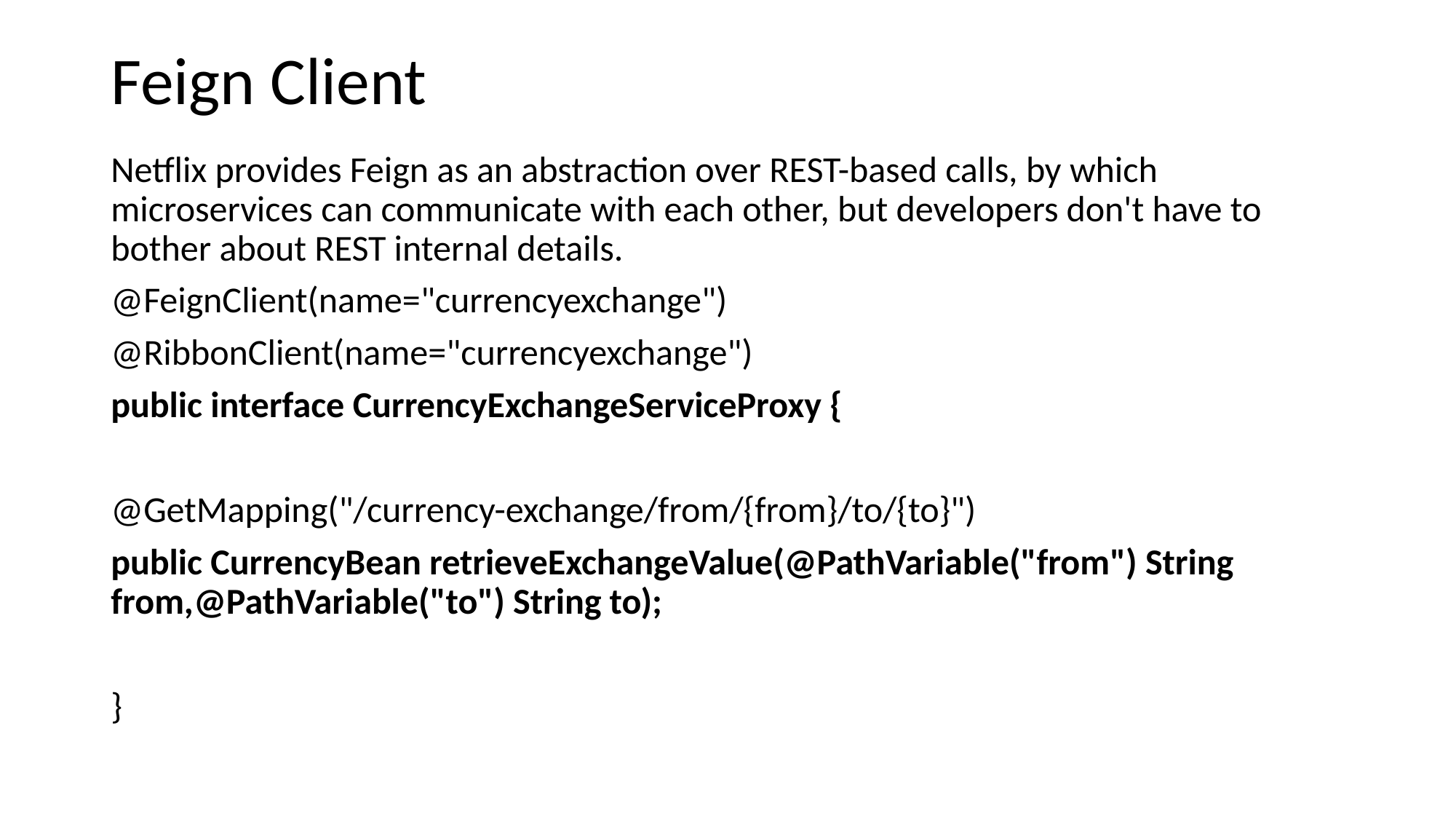

# Feign Client
Netflix provides Feign as an abstraction over REST-based calls, by which microservices can communicate with each other, but developers don't have to bother about REST internal details.
@FeignClient(name="currencyexchange")
@RibbonClient(name="currencyexchange")
public interface CurrencyExchangeServiceProxy {

@GetMapping("/currency-exchange/from/{from}/to/{to}")
public CurrencyBean retrieveExchangeValue(@PathVariable("from") String from,@PathVariable("to") String to);

}